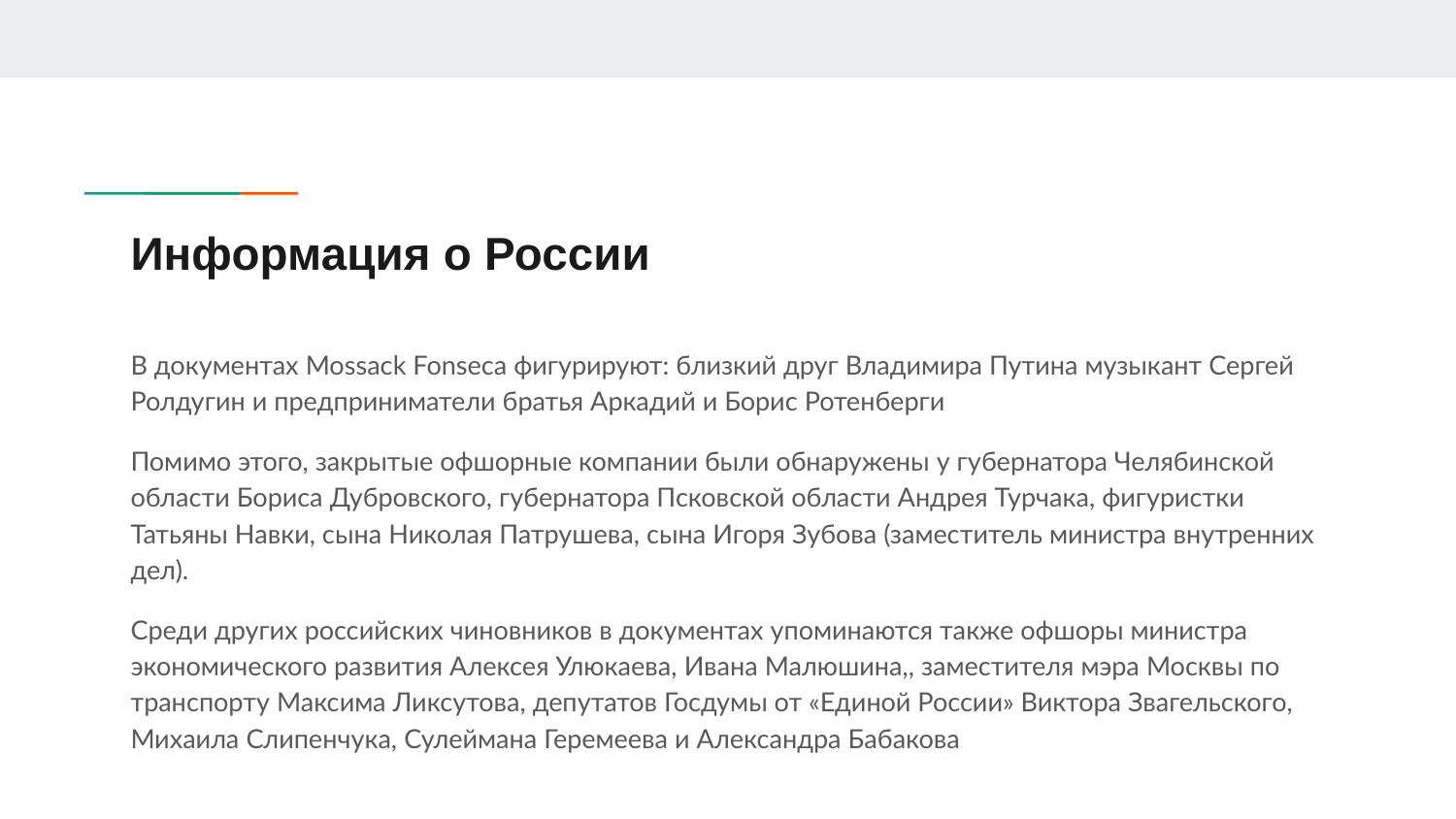

# Информация о России
В документах Mossack Fonseca фигурируют: близкий друг Владимира Путина музыкант Сергей Ролдугин и предприниматели братья Аркадий и Борис Ротенберги
Помимо этого, закрытые офшорные компании были обнаружены у губернатора Челябинской области Бориса Дубровского, губернатора Псковской области Андрея Турчака, фигуристки Татьяны Навки, сына Николая Патрушева, сына Игоря Зубова (заместитель министра внутренних дел).
Среди других российских чиновников в документах упоминаются также офшоры министра экономического развития Алексея Улюкаева, Ивана Малюшина,, заместителя мэра Москвы по транспорту Максима Ликсутова, депутатов Госдумы от «Единой России» Виктора Звагельского, Михаила Слипенчука, Сулеймана Геремеева и Александра Бабакова